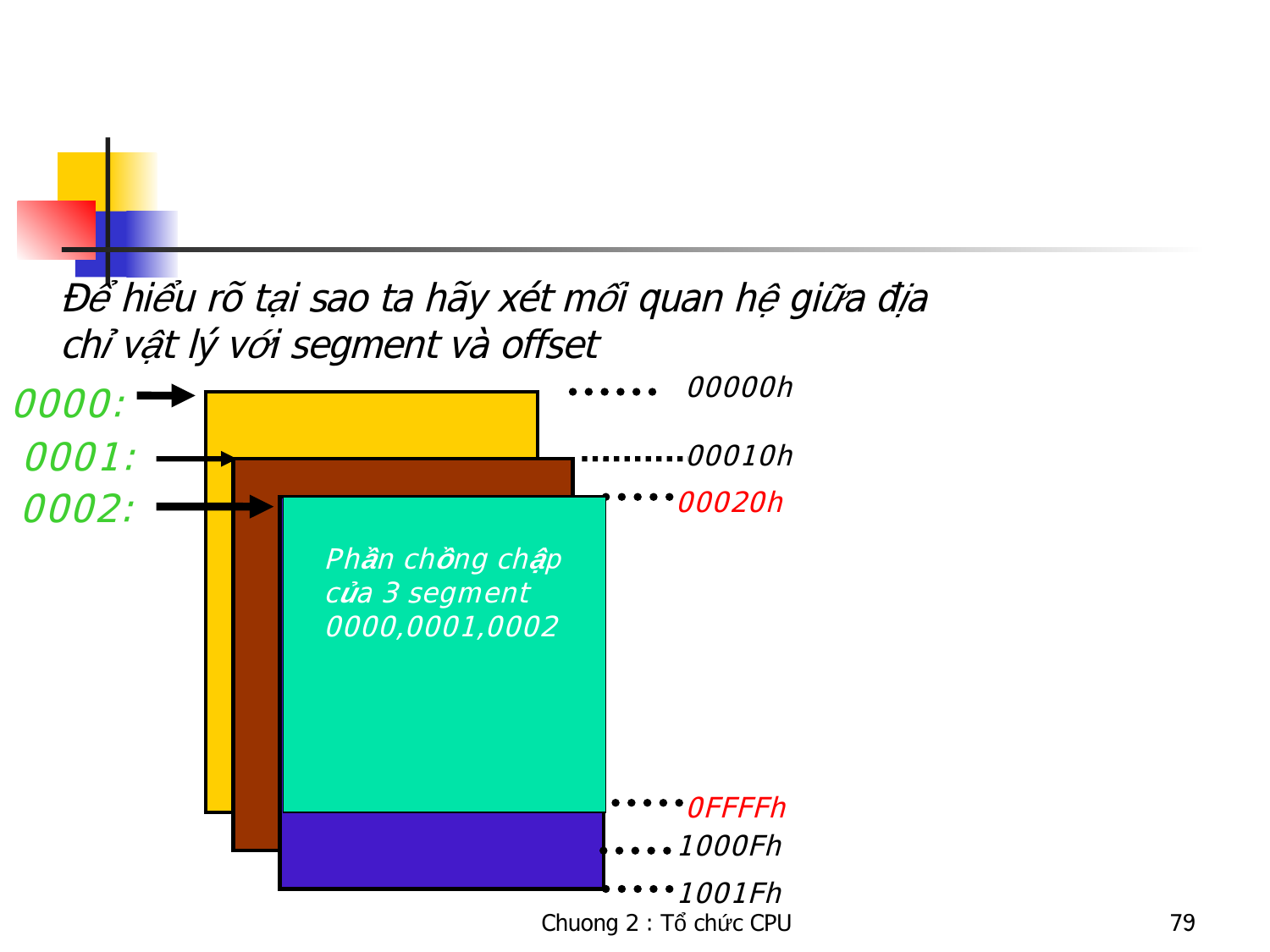

Để hiểu rõ tại sao ta hãy xét mối quan hệ giữa địa chỉ vật lý với segment và offset
00000h
0000:
|  |
| --- |

0001:
00010h

|  |
| --- |

0002:
00020h
|  |
| --- |

Phần chồng chập của 3 segment 0000,0001,0002
0FFFFh

1000Fh

1001Fh
Chuong 2 : Tổ chức CPU
79